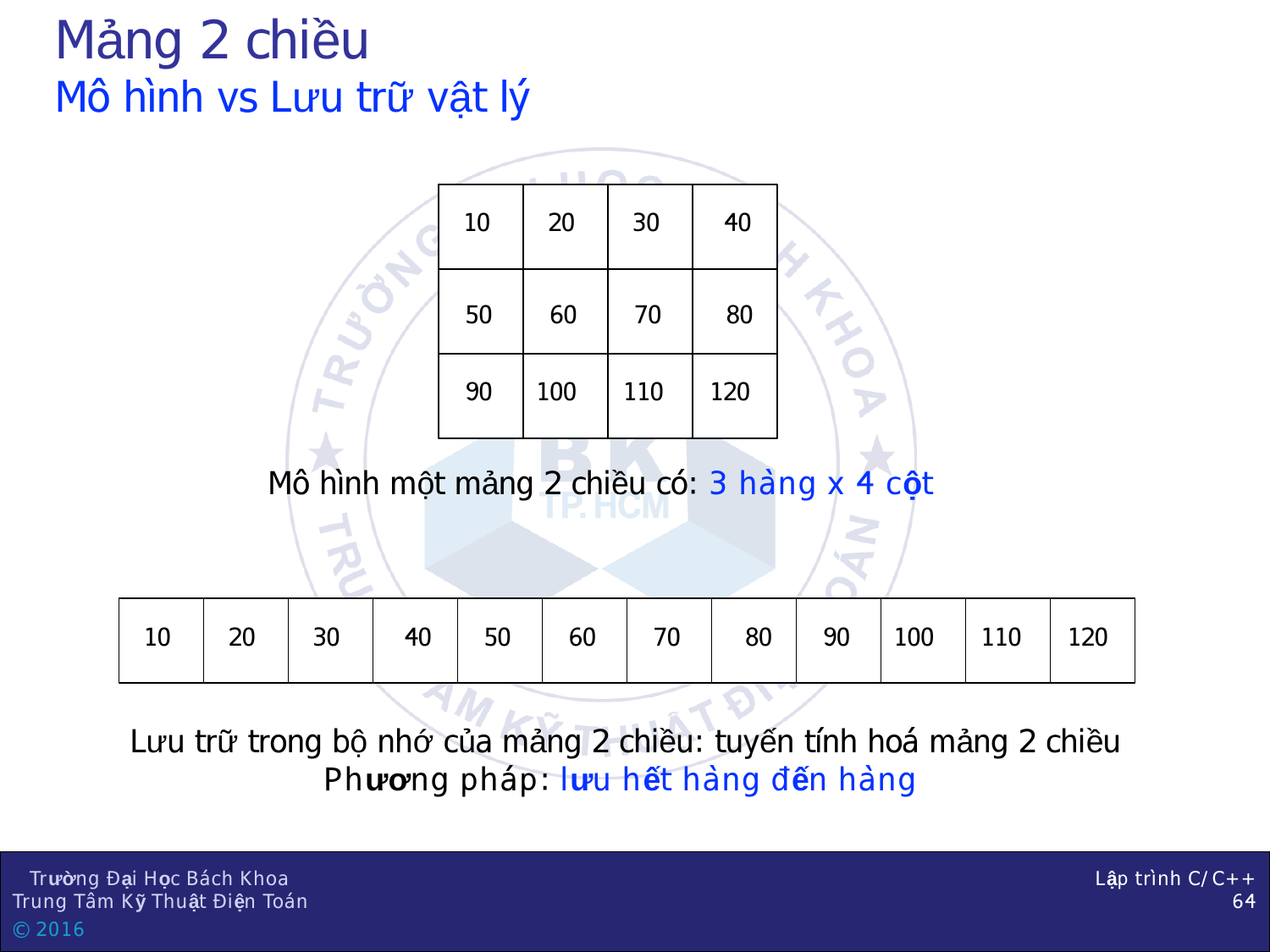

# Mảng 2 chiều Mô hình vs Lưu trữ vật lý

10
20
30
40

50
60
70
80

90
100
110
120
Mô hình một mảng 2 chiều có: 3 hàng x 4 cột

10
20
30
40
50
60
70
80
90
100
110
120
Lưu trữ trong bộ nhớ của mảng 2 chiều: tuyến tính hoá mảng 2 chiều
Phương pháp: lưu hết hàng đến hàng